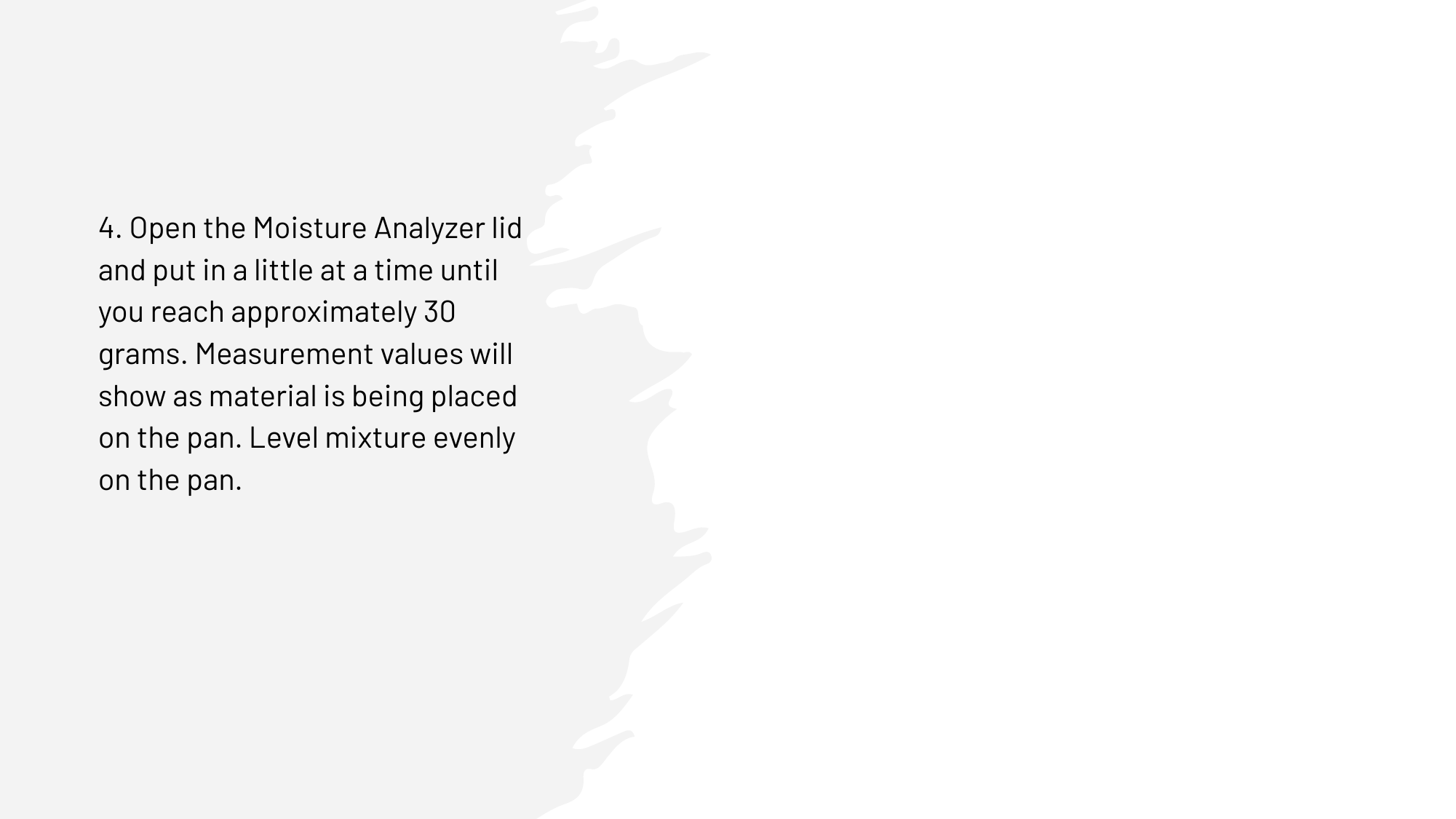

4. Open the Moisture Analyzer lid and put in a little at a time until you reach approximately 30 grams. Measurement values will show as material is being placed on the pan. Level mixture evenly on the pan.